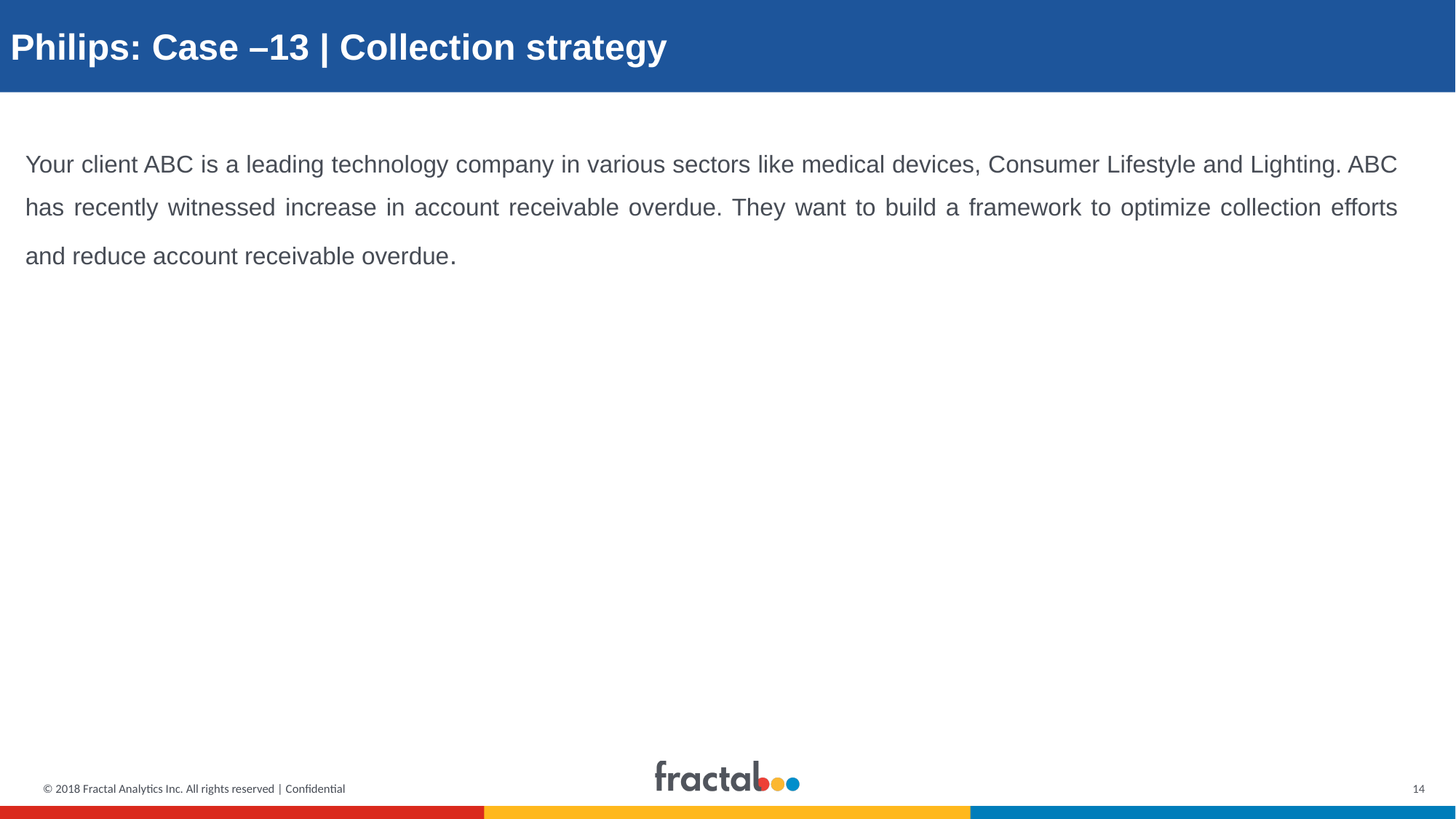

Philips: Case –13 | Collection strategy
Your client ABC is a leading technology company in various sectors like medical devices, Consumer Lifestyle and Lighting. ABC has recently witnessed increase in account receivable overdue. They want to build a framework to optimize collection efforts and reduce account receivable overdue.